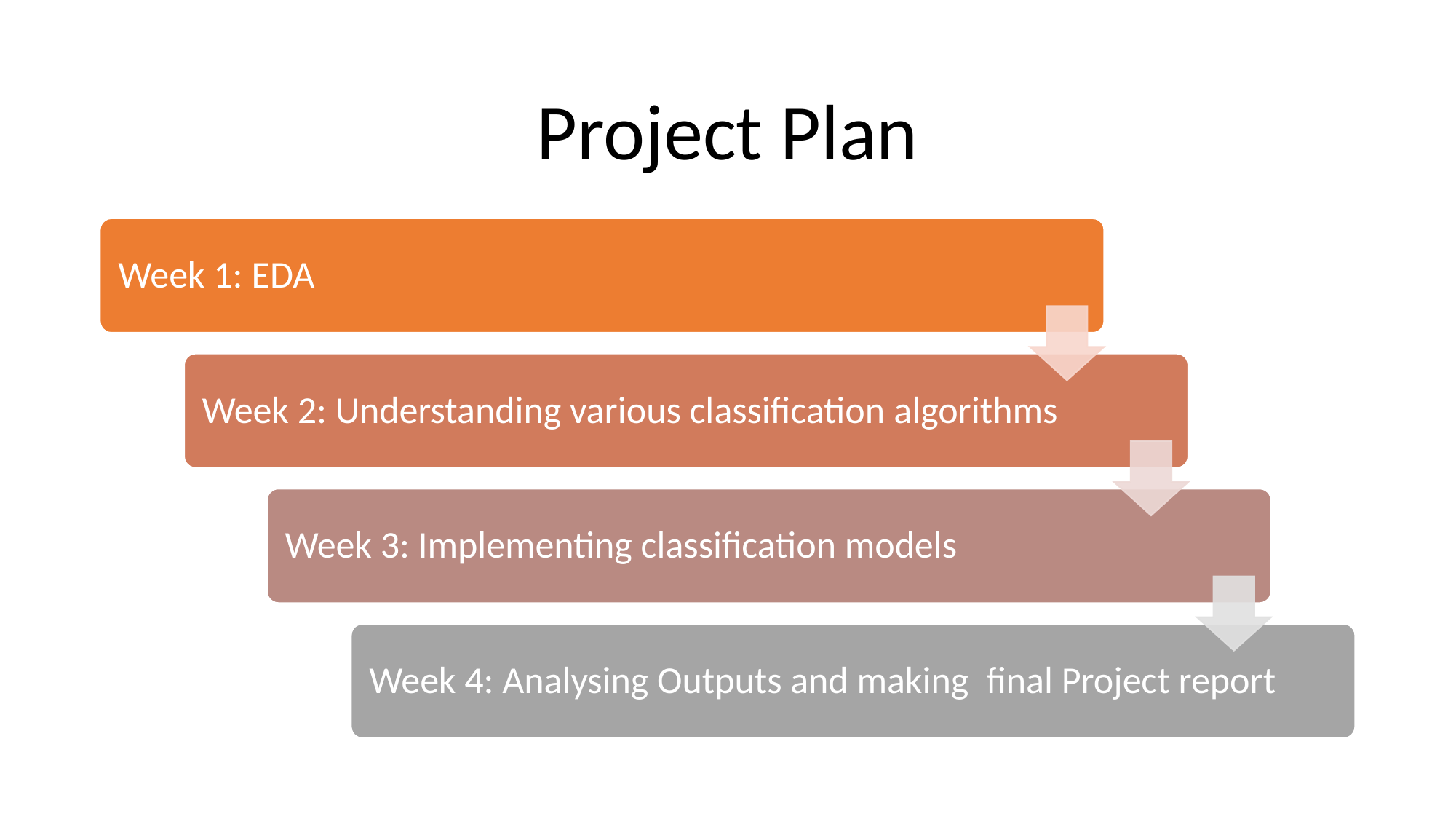

# Project Plan
Week 1: EDA
Week 2: Understanding various classification algorithms
Week 3: Implementing classification models
Week 4: Analysing Outputs and making  final Project report